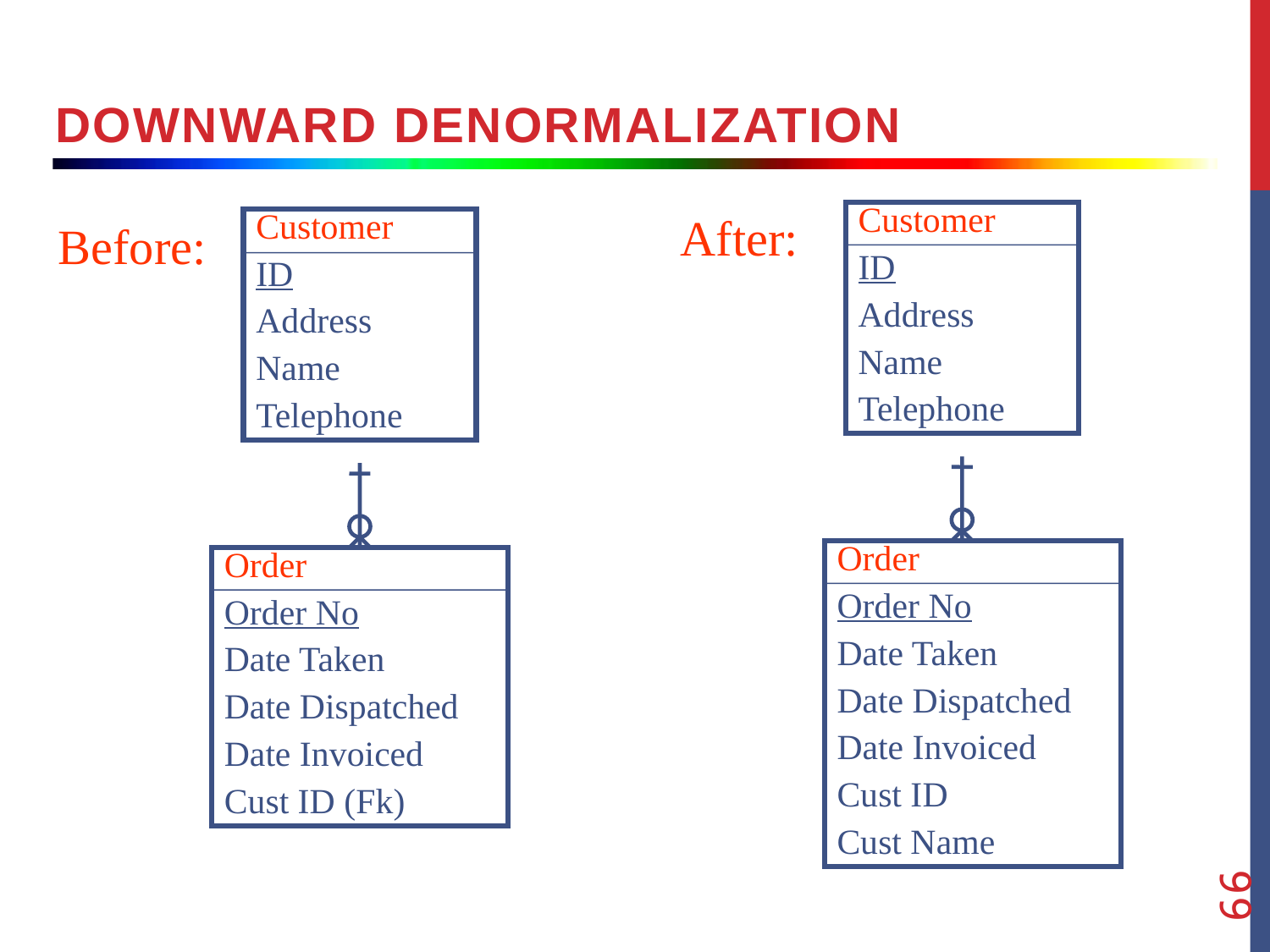

downward denormalization
After:
Customer
ID
Address
Name
Telephone

Order
Order No
Date Taken
Date Dispatched
Date Invoiced
Cust ID
Cust Name

Before:
Customer
ID
Address
Name
Telephone

Order
Order No
Date Taken
Date Dispatched
Date Invoiced
Cust ID (Fk)

66